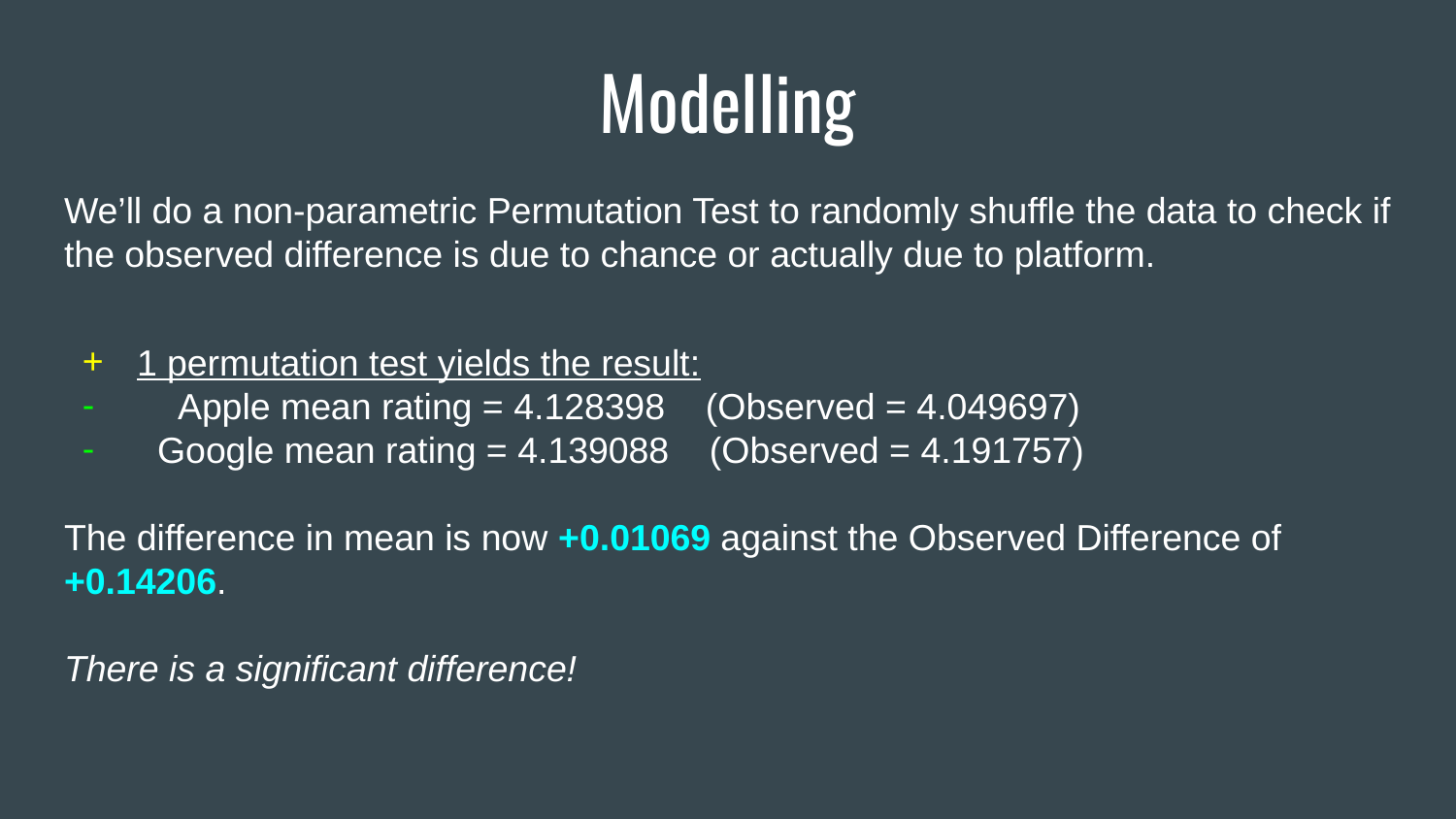

# Modelling

We’ll do a non-parametric Permutation Test to randomly shuffle the data to check if the observed difference is due to chance or actually due to platform.

1 permutation test yields the result:
    Apple mean rating = 4.128398    (Observed = 4.049697)
  Google mean rating = 4.139088    (Observed = 4.191757)

The difference in mean is now +0.01069 against the Observed Difference of +0.14206.

There is a significant difference!